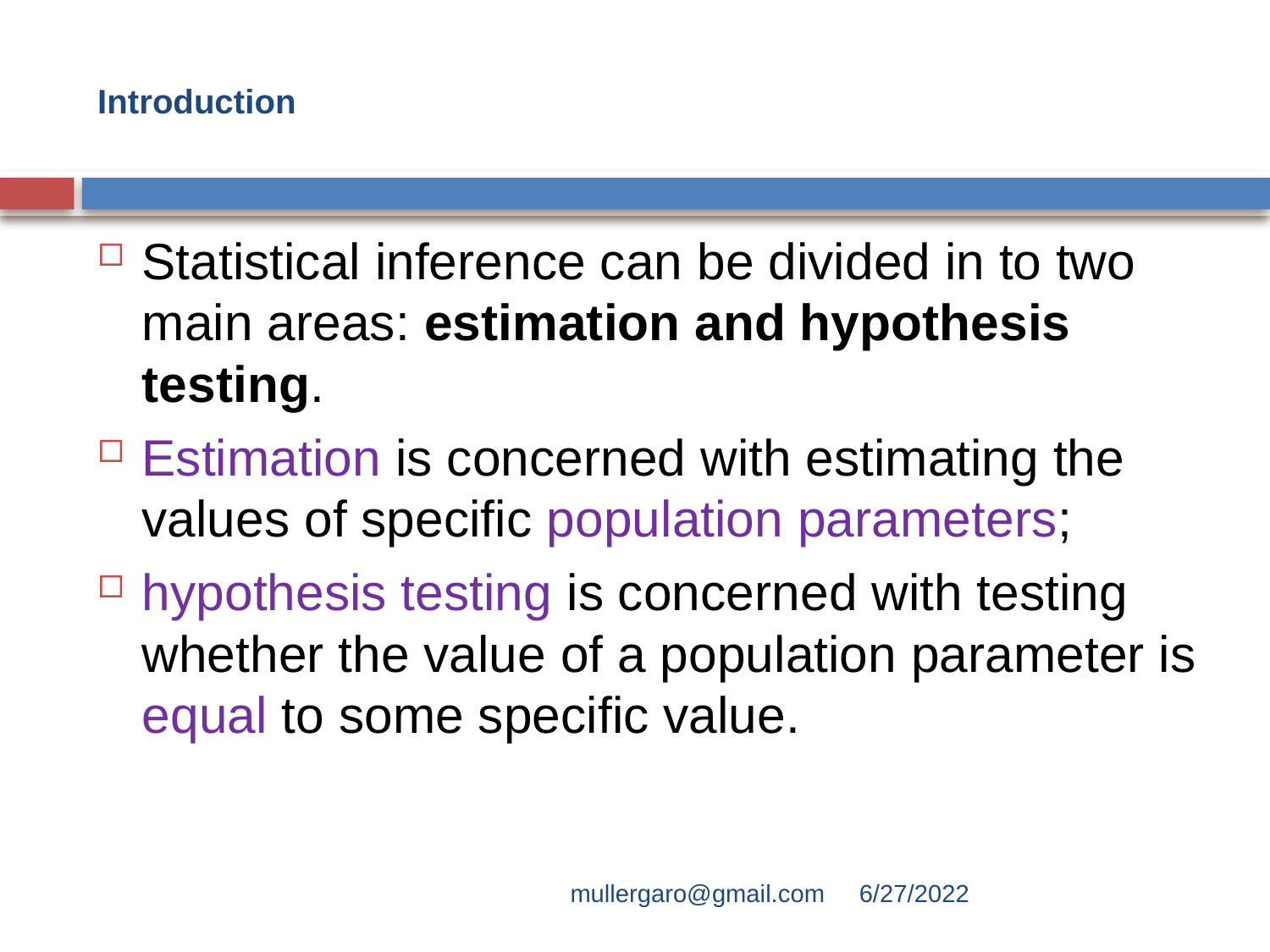

# Introduction
Statistical inference can be divided in to two main areas: estimation and hypothesis testing.
Estimation is concerned with estimating the values of specific population parameters;
hypothesis testing is concerned with testing whether the value of a population parameter is equal to some specific value.

mullergaro@gmail.com
6/27/2022